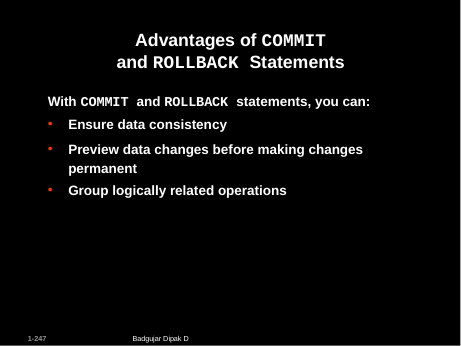

# Advantages of COMMIT
and ROLLBACK Statements
With COMMIT and ROLLBACK statements, you can:
Ensure data consistency
Preview data changes before making changes  permanent
Group logically related operations
Badgujar Dipak D
1-247